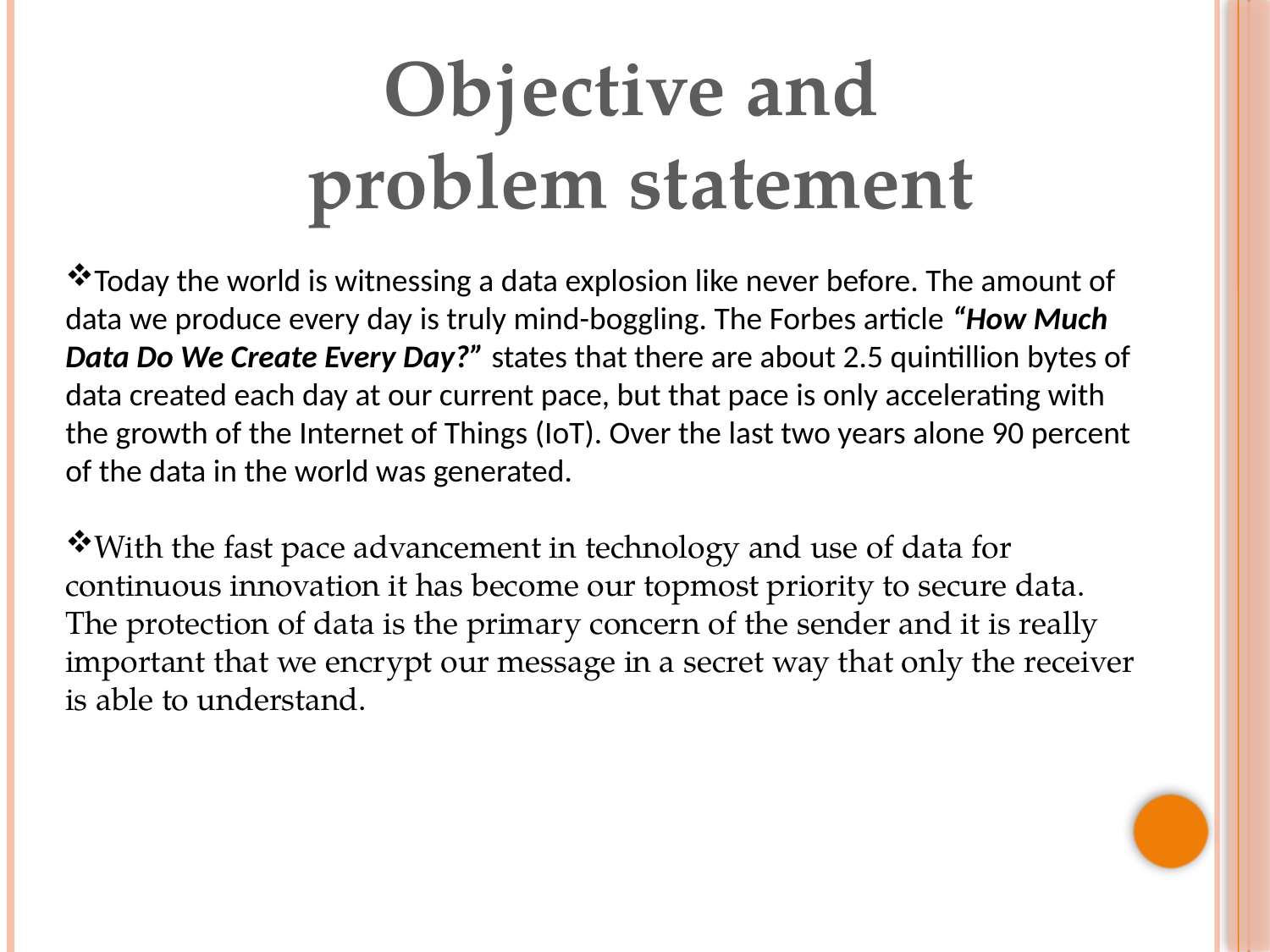

Objective and
 problem statement
Today the world is witnessing a data explosion like never before. The amount of data we produce every day is truly mind-boggling. The Forbes article “How Much Data Do We Create Every Day?” states that there are about 2.5 quintillion bytes of data created each day at our current pace, but that pace is only accelerating with the growth of the Internet of Things (IoT). Over the last two years alone 90 percent of the data in the world was generated.

With the fast pace advancement in technology and use of data for continuous innovation it has become our topmost priority to secure data.  The protection of data is the primary concern of the sender and it is really important that we encrypt our message in a secret way that only the receiver is able to understand.